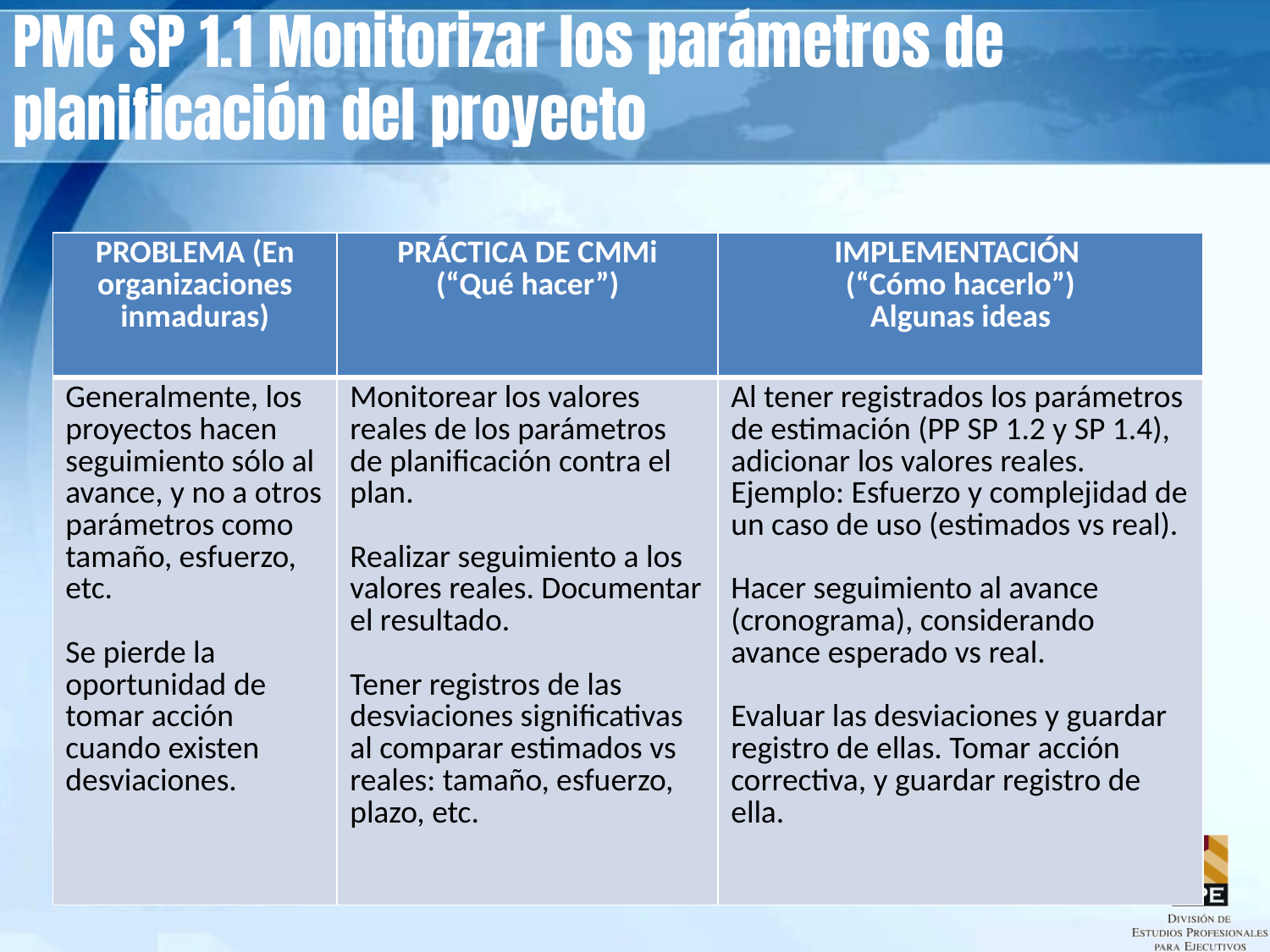

# PMC SP 1.1 Monitorizar los parámetros de planificación del proyecto
| PROBLEMA (En organizaciones inmaduras) | PRÁCTICA DE CMMi (“Qué hacer”) | IMPLEMENTACIÓN (“Cómo hacerlo”) Algunas ideas |
| --- | --- | --- |
| Generalmente, los proyectos hacen seguimiento sólo al avance, y no a otros parámetros como tamaño, esfuerzo, etc. Se pierde la oportunidad de tomar acción cuando existen desviaciones. | Monitorear los valores reales de los parámetros de planificación contra el plan. Realizar seguimiento a los valores reales. Documentar el resultado. Tener registros de las desviaciones significativas al comparar estimados vs reales: tamaño, esfuerzo, plazo, etc. | Al tener registrados los parámetros de estimación (PP SP 1.2 y SP 1.4), adicionar los valores reales. Ejemplo: Esfuerzo y complejidad de un caso de uso (estimados vs real). Hacer seguimiento al avance (cronograma), considerando avance esperado vs real. Evaluar las desviaciones y guardar registro de ellas. Tomar acción correctiva, y guardar registro de ella. |